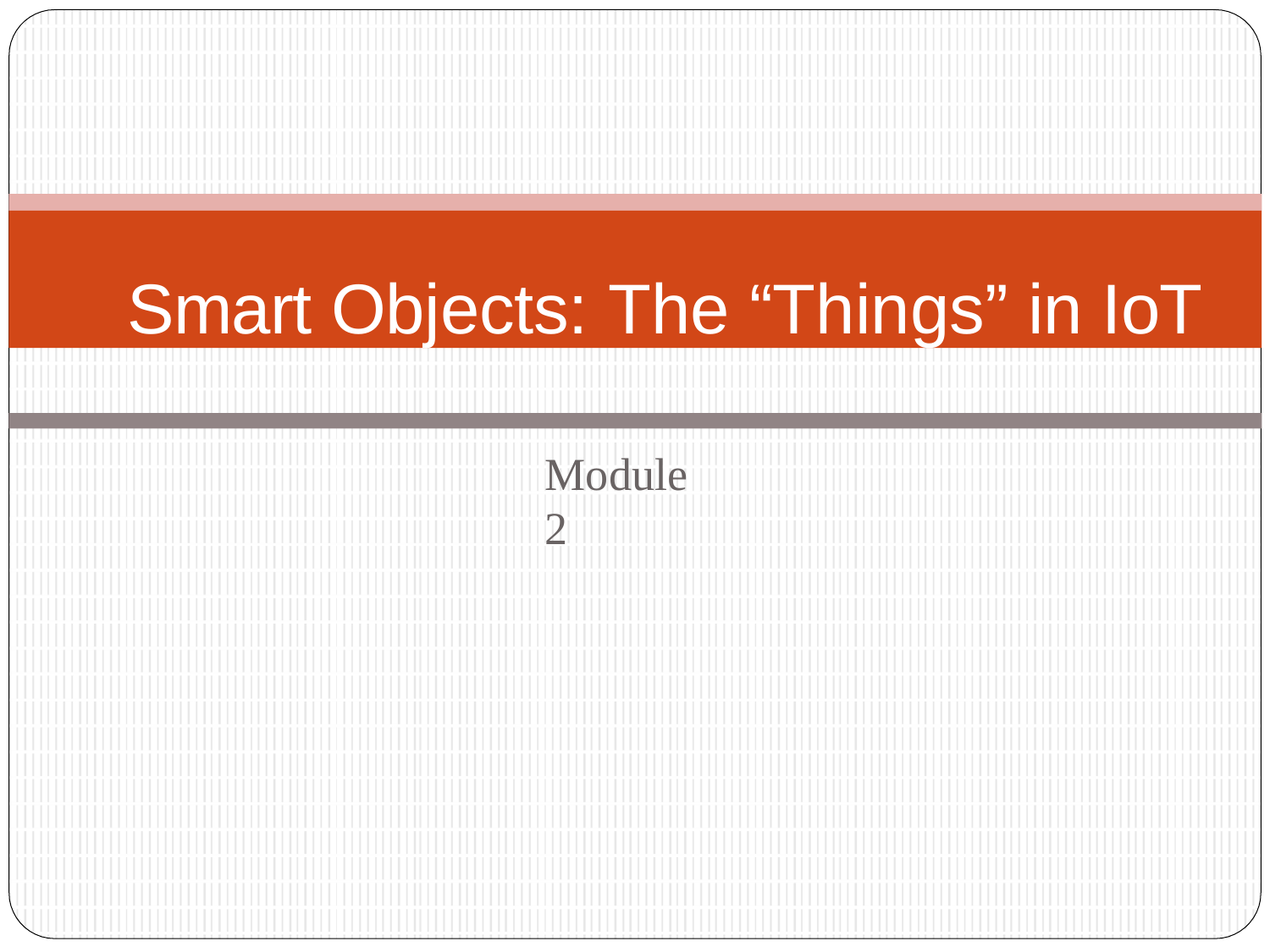

Smart Objects: The “Things” in IoT
Module 2